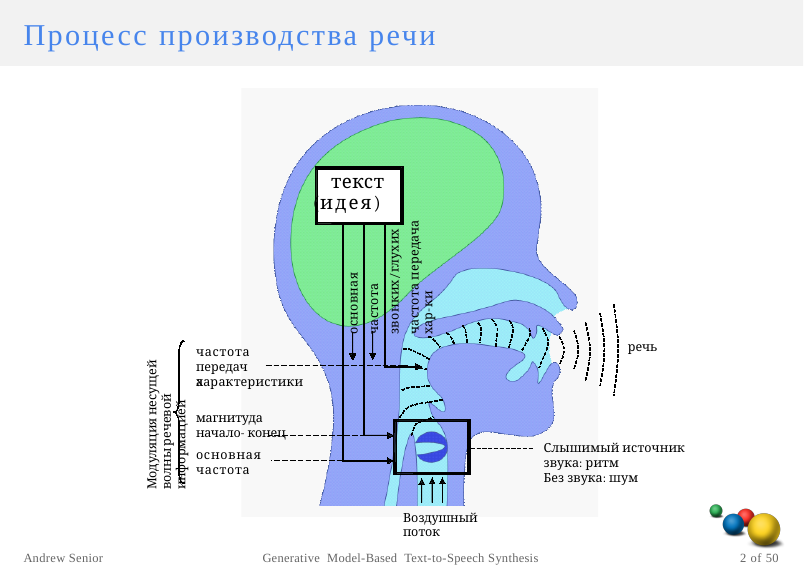

Процесс производства речи

текст
(идея)

основная
частота
звонких/глухих
частота передача хар-ки

речь

частота передача

характеристики

Модуляция несущей волны речевой информацией

магнитуда
начало- конец
основная частота

Слышимый источник звука: ритм
Без звука: шум

Воздушный поток

Andrew Senior
Generative  Model-Based  Text-to-Speech Synthesis
2 of 50